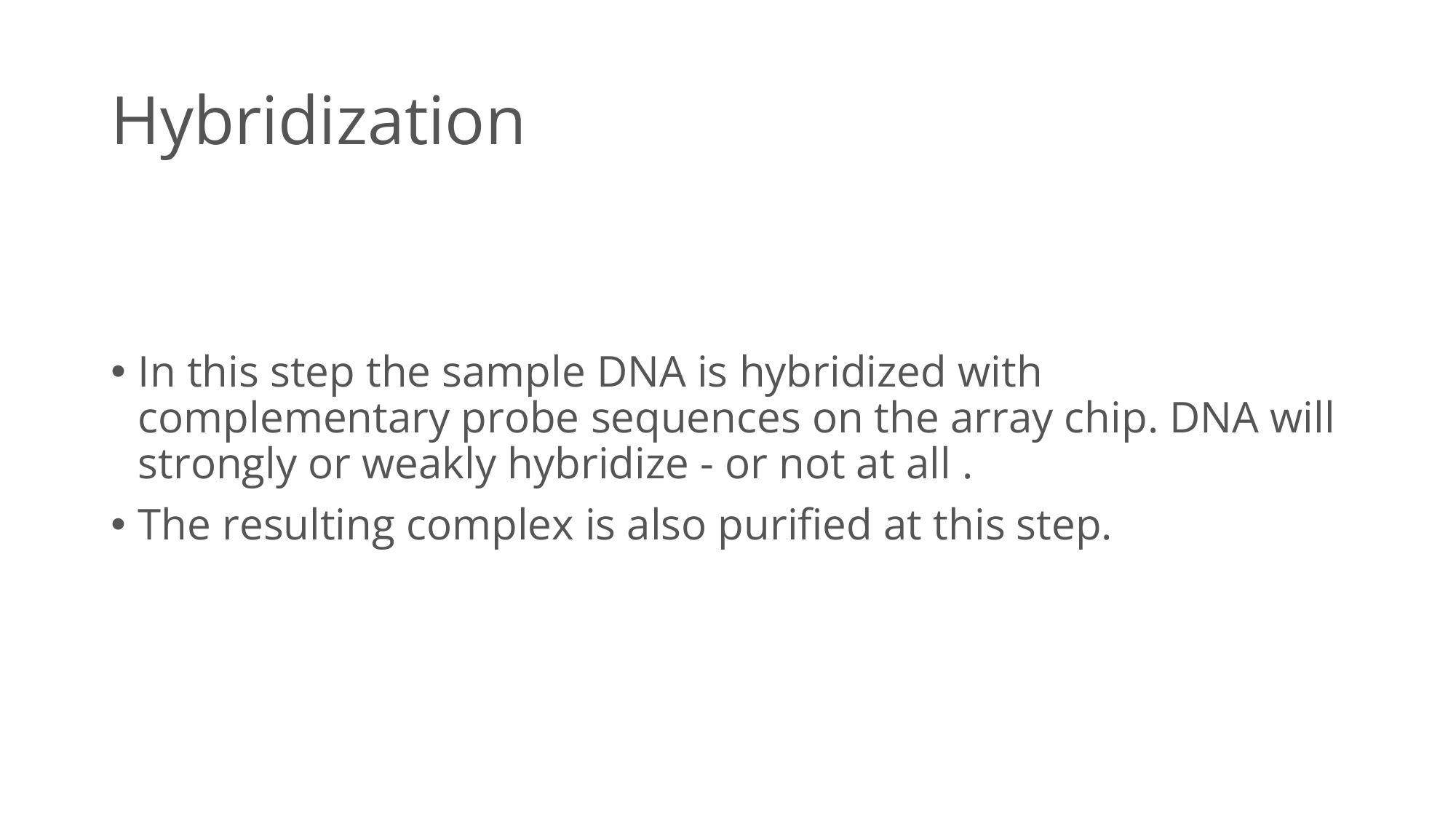

# Hybridization

In this step the sample DNA is hybridized with complementary probe sequences on the array chip. DNA will strongly or weakly hybridize - or not at all .
The resulting complex is also purified at this step.